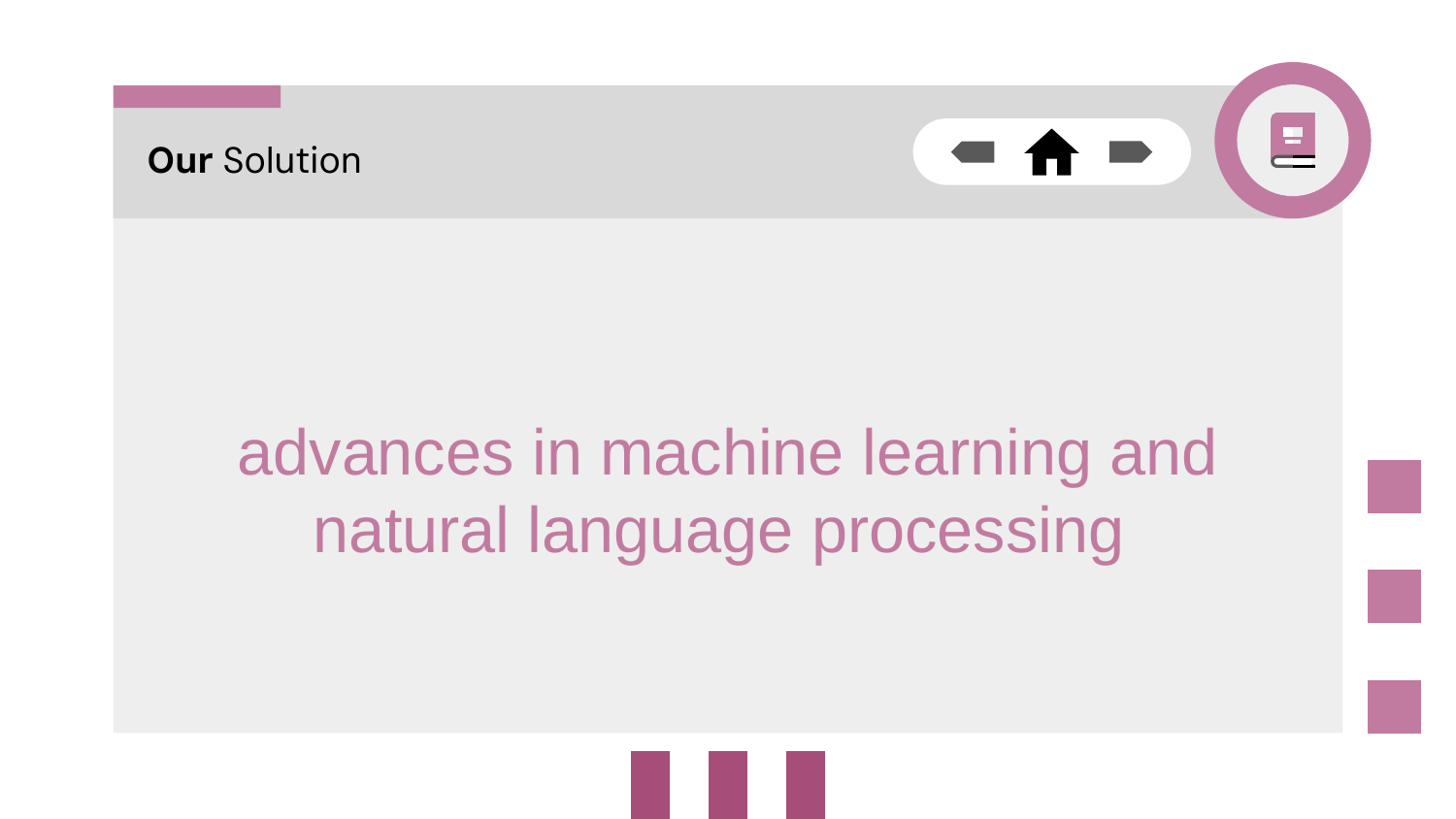

Our Solution

# advances in machine learning and natural language processing